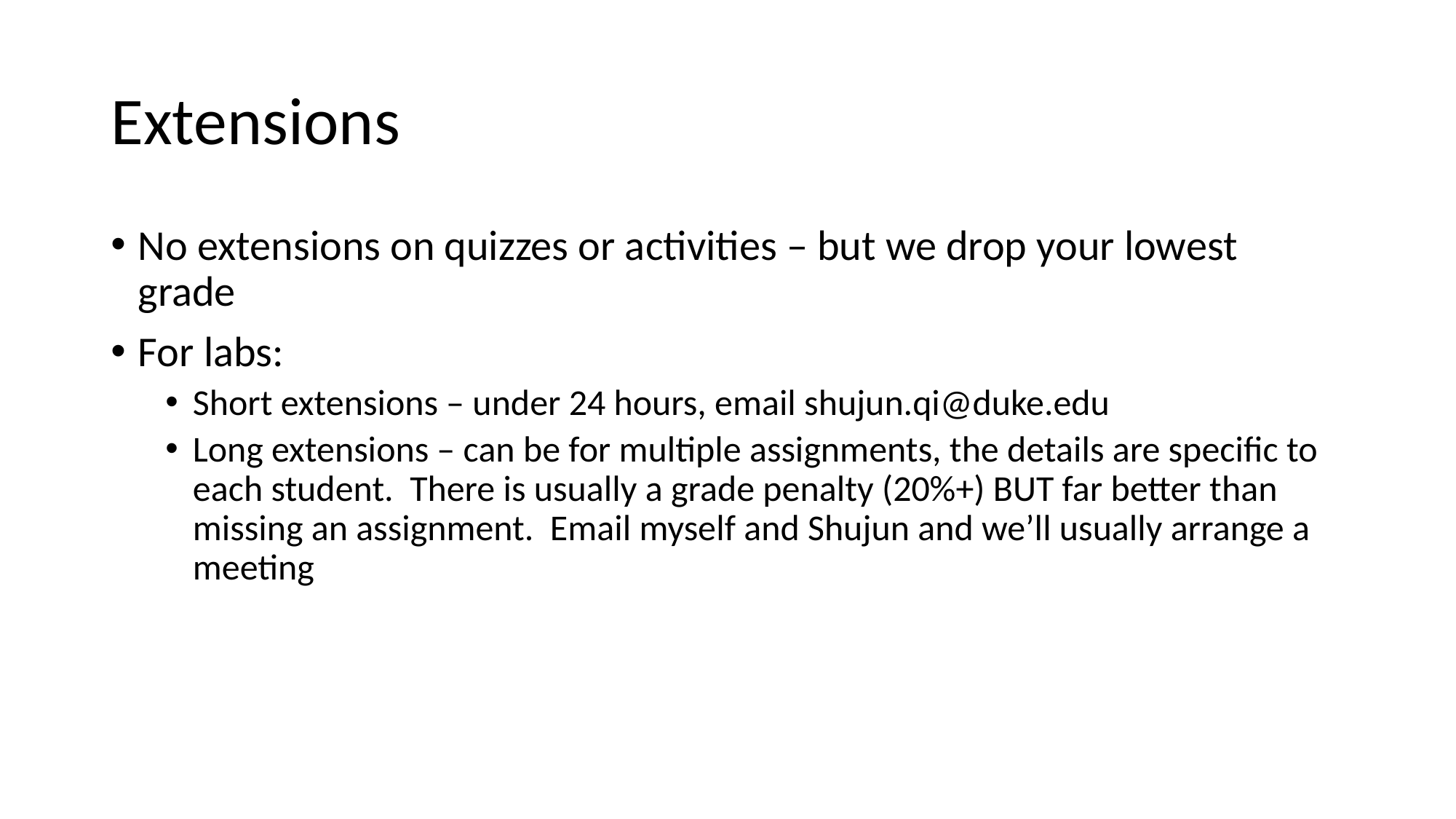

# Extensions
No extensions on quizzes or activities – but we drop your lowest grade
For labs:
Short extensions – under 24 hours, email shujun.qi@duke.edu
Long extensions – can be for multiple assignments, the details are specific to each student.  There is usually a grade penalty (20%+) BUT far better than missing an assignment.  Email myself and Shujun and we’ll usually arrange a meeting